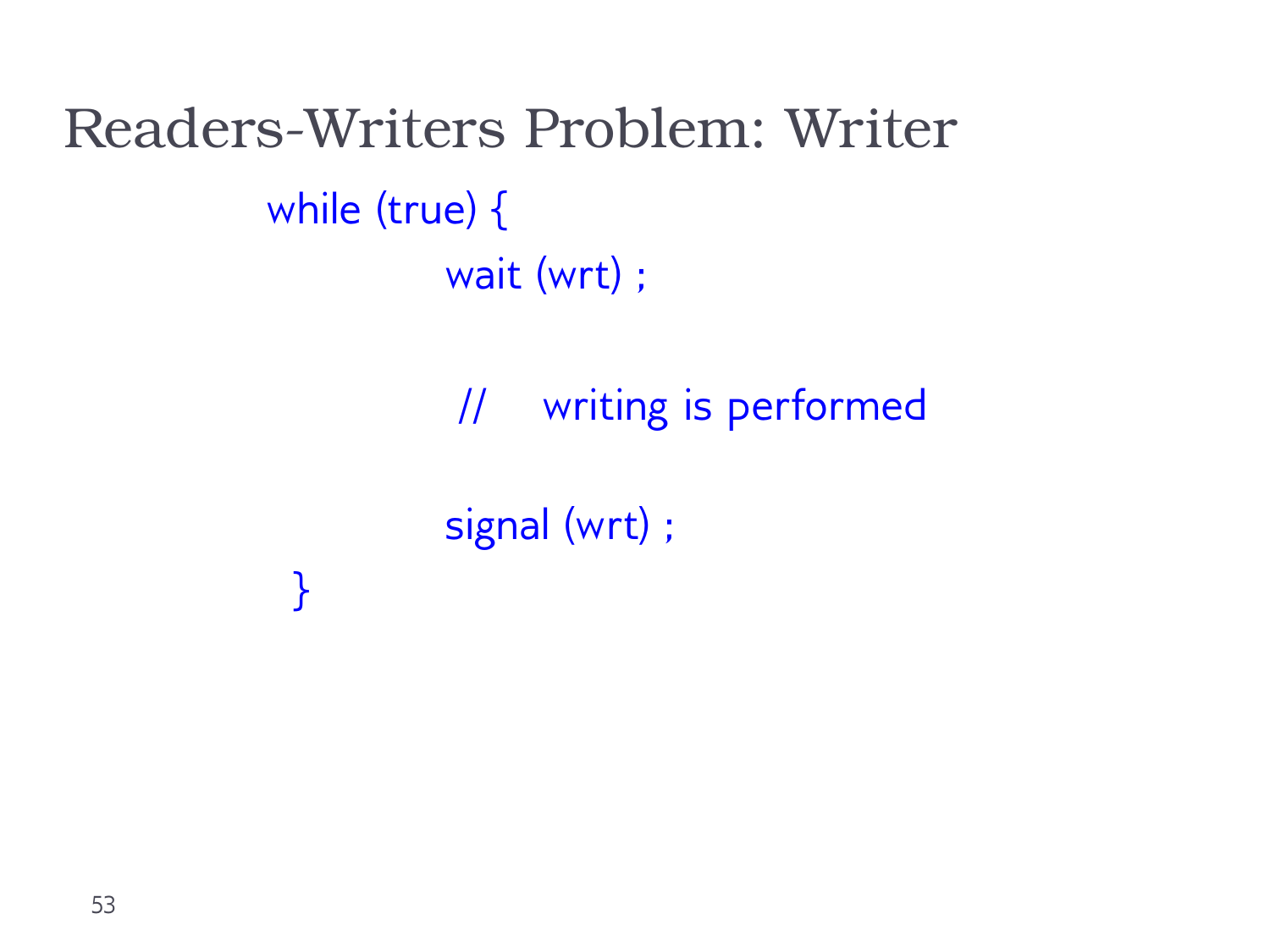

Readers-Writers Problem: Writer
           while (true) {
                        wait (wrt) ;

                         //    writing is performed

                        signal (wrt) ;
             }

53